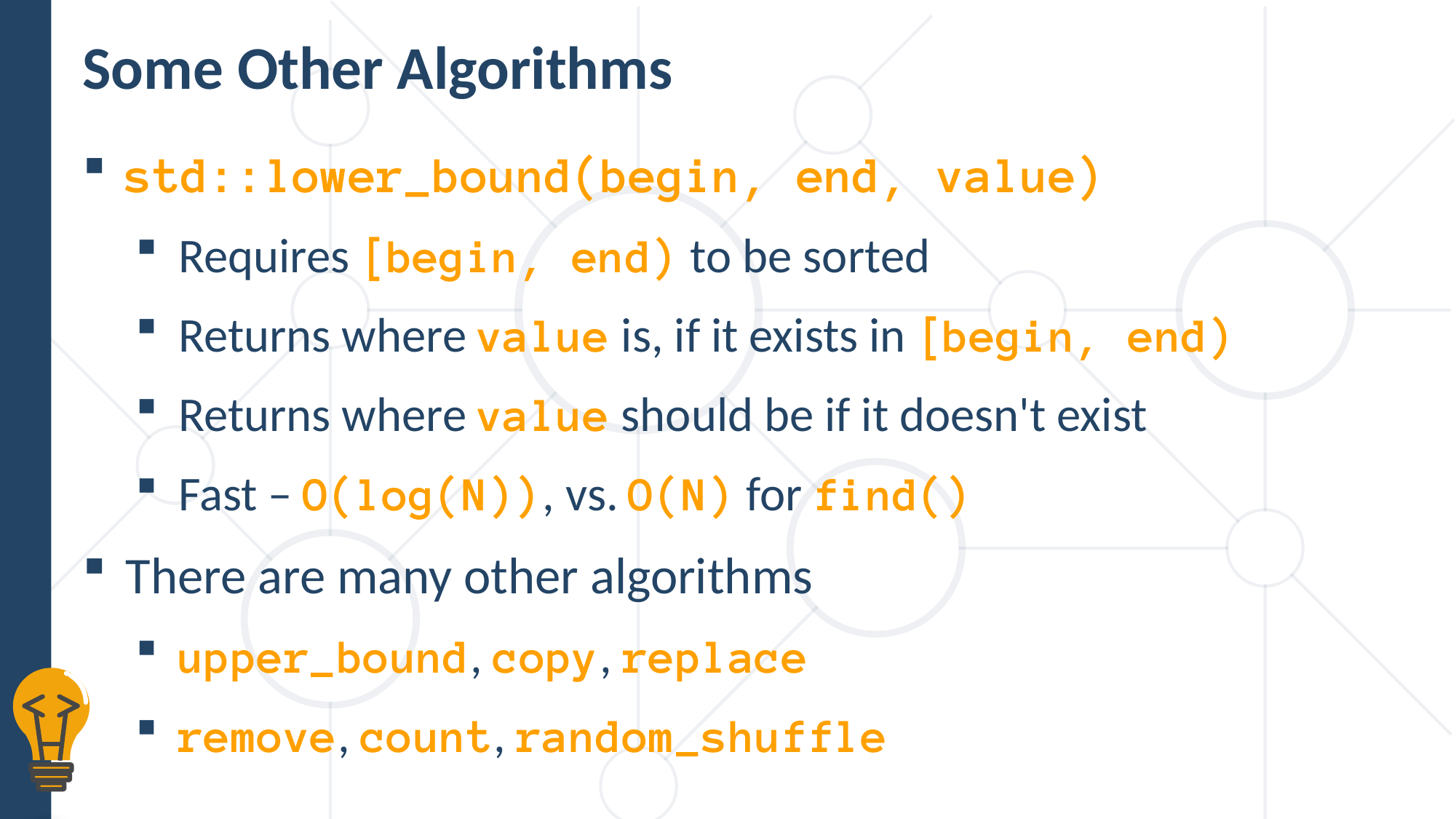

# Some Other Algorithms
std::lower_bound(begin, end, value)
Requires [begin, end) to be sorted
Returns where value is, if it exists in [begin, end)
Returns where value should be if it doesn't exist
Fast – O(log(N)), vs. O(N) for find()
There are many other algorithms
upper_bound, copy, replace
remove, count, random_shuffle